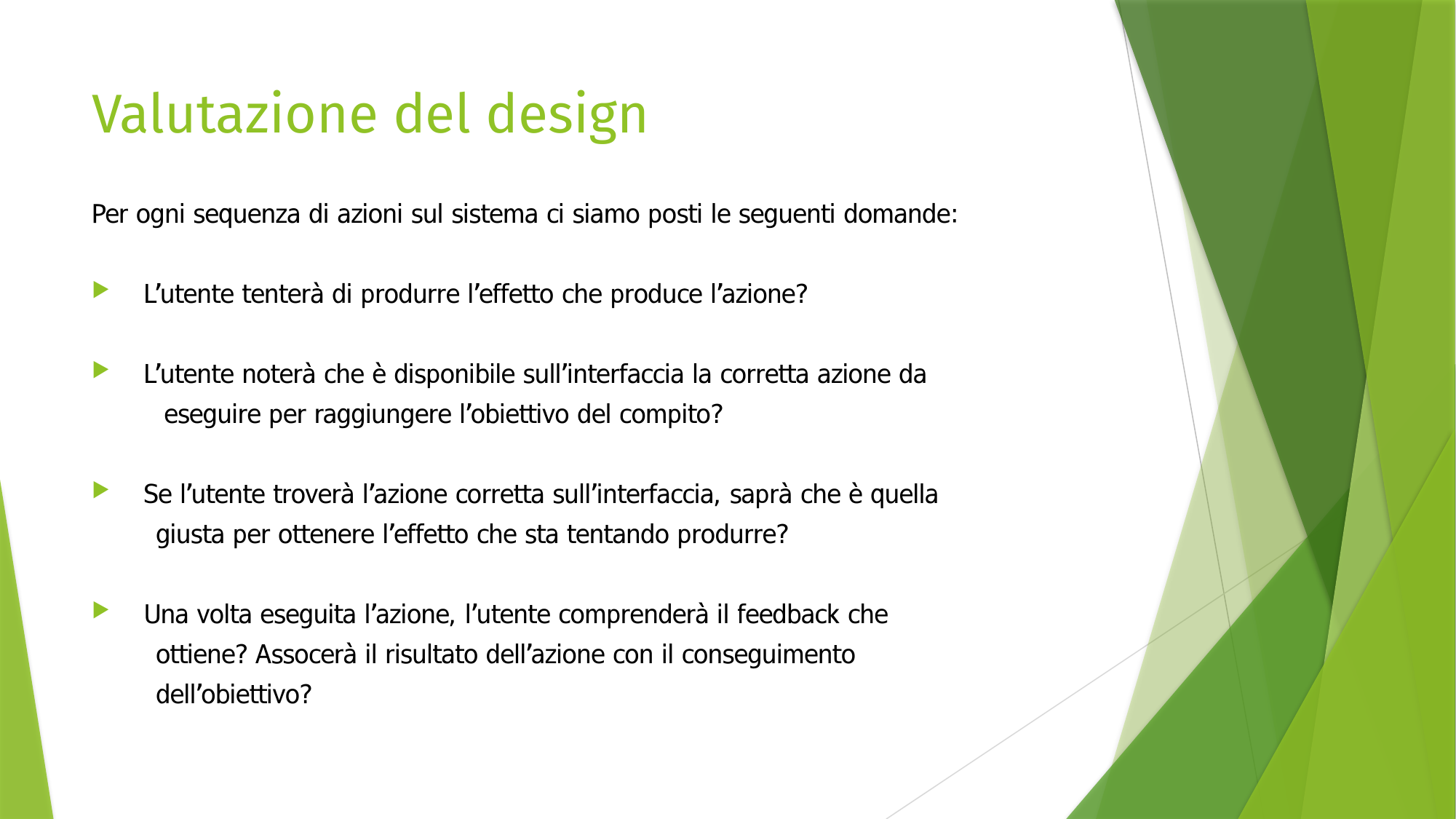

# Valutazione del design
Per ogni sequenza di azioni sul sistema ci siamo posti le seguenti domande:

 L’utente tenterà di produrre l’effetto che produce l’azione?

 L’utente noterà che è disponibile sull’interfaccia la corretta azione da
	 eseguire per raggiungere l’obiettivo del compito?

 Se l’utente troverà l’azione corretta sull’interfaccia, saprà che è quella
	giusta per ottenere l’effetto che sta tentando produrre?

 Una volta eseguita l’azione, l’utente comprenderà il feedback che
	ottiene? Assocerà il risultato dell’azione con il conseguimento
	dell’obiettivo?